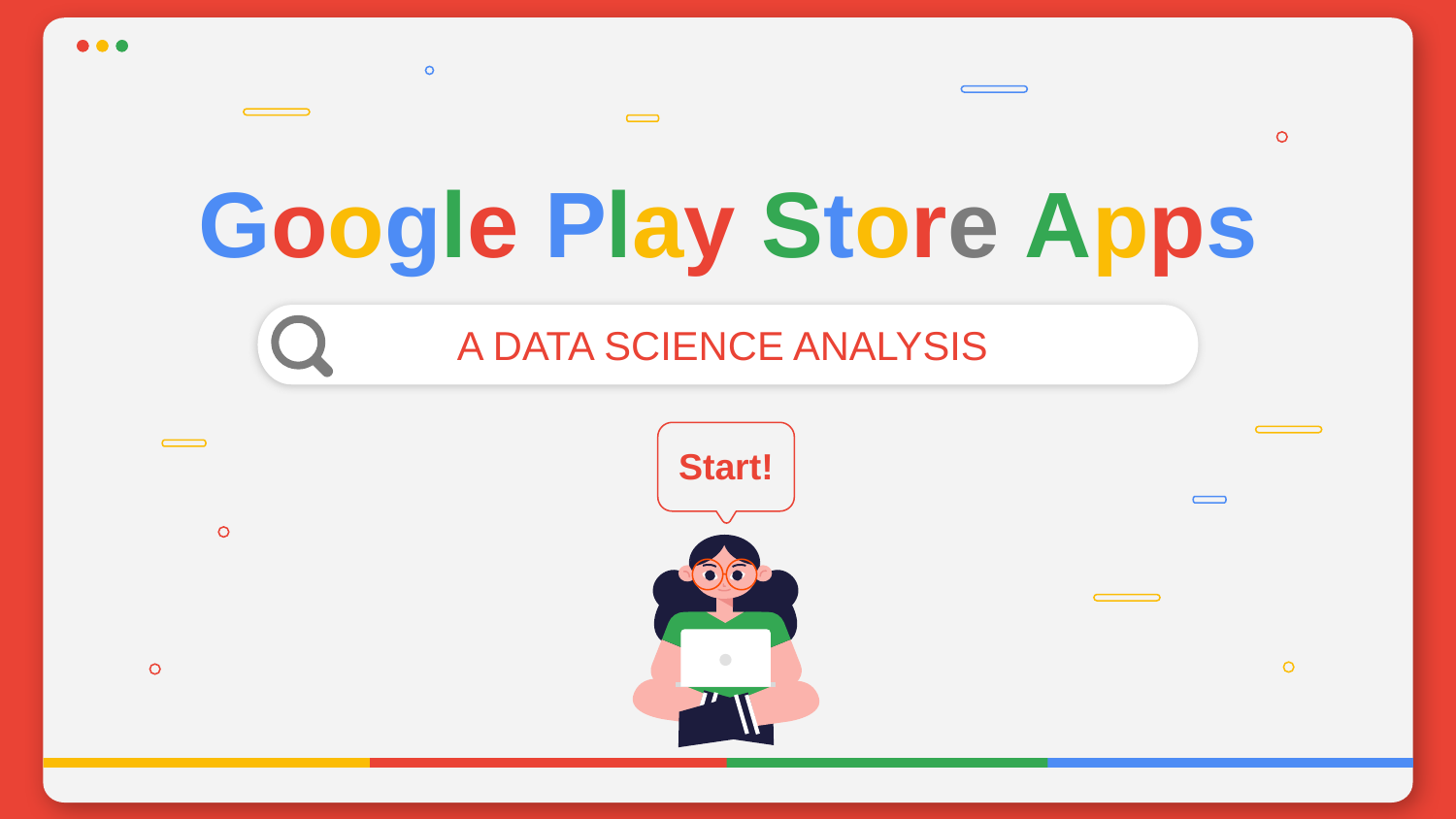

# Google Play Store Apps
A DATA SCIENCE ANALYSIS
Start!